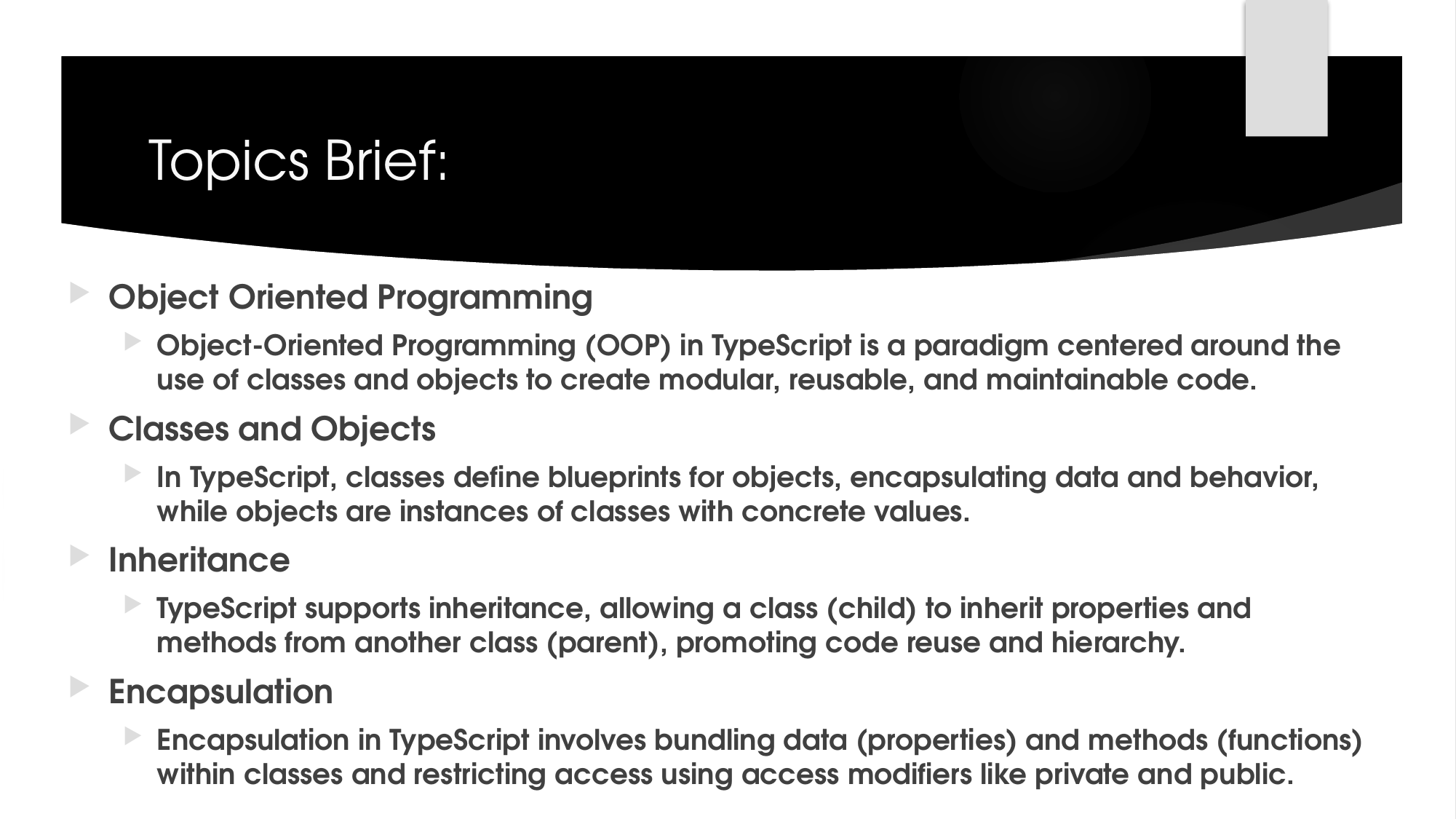

# Topics Brief:
Object Oriented Programming
Object-Oriented Programming (OOP) in TypeScript is a paradigm centered around the use of classes and objects to create modular, reusable, and maintainable code.
Classes and Objects
In TypeScript, classes define blueprints for objects, encapsulating data and behavior, while objects are instances of classes with concrete values.
Inheritance
TypeScript supports inheritance, allowing a class (child) to inherit properties and methods from another class (parent), promoting code reuse and hierarchy.
Encapsulation
Encapsulation in TypeScript involves bundling data (properties) and methods (functions) within classes and restricting access using access modifiers like private and public.